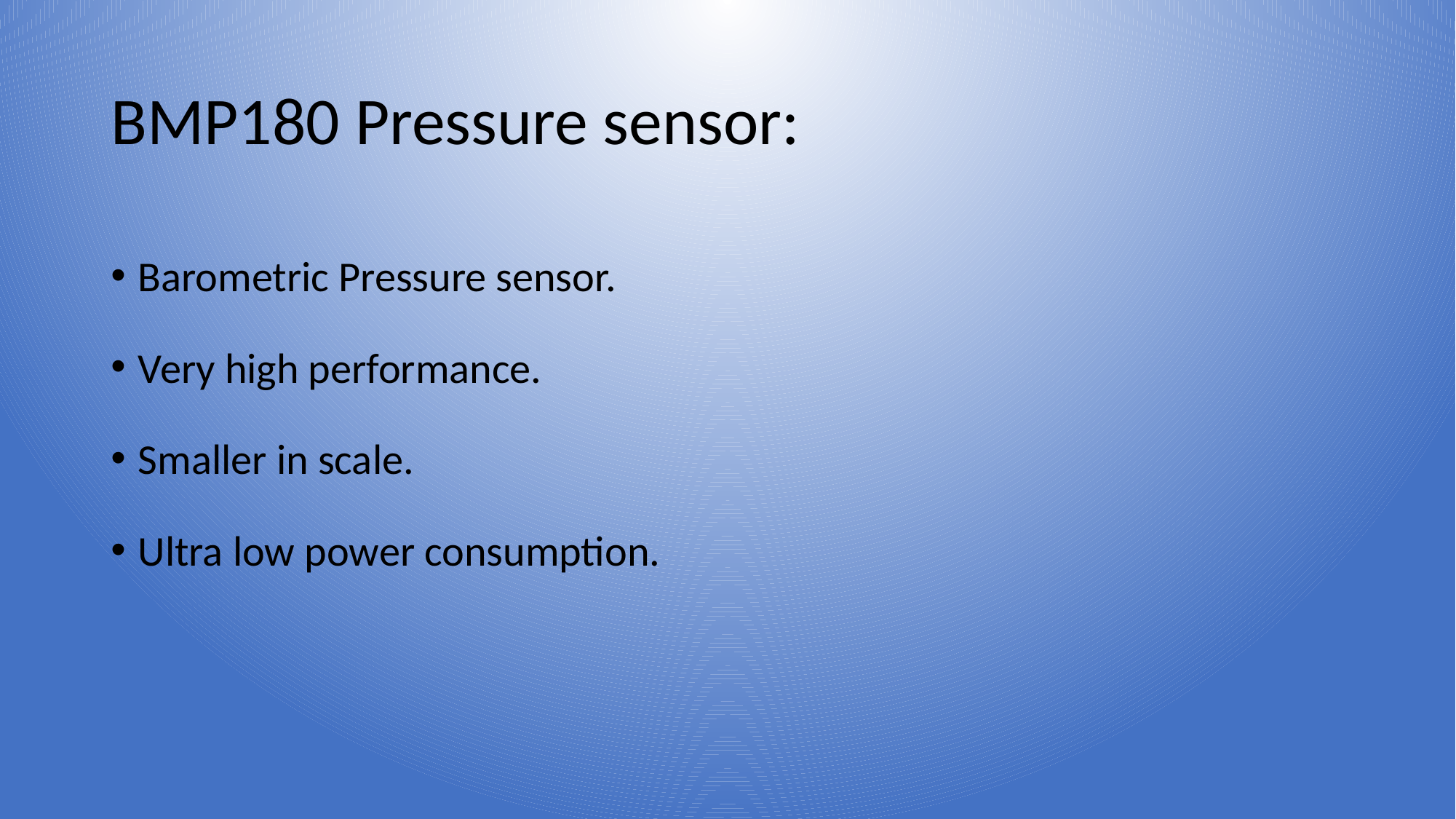

# BMP180 Pressure sensor:
Barometric Pressure sensor.
Very high performance.
Smaller in scale.
Ultra low power consumption.